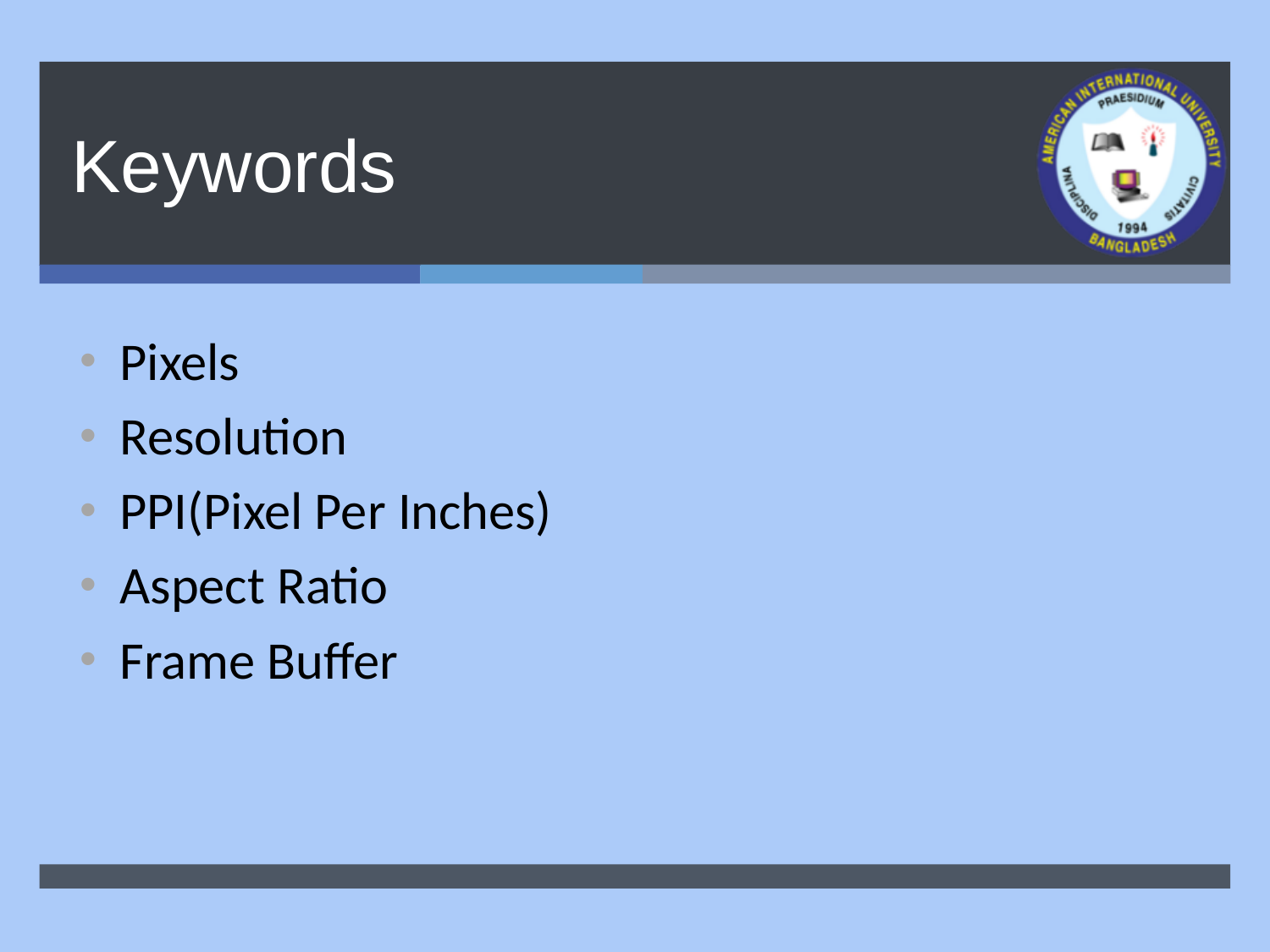

# Keywords​
Pixels​
Resolution​
PPI(Pixel Per Inches)​
Aspect Ratio​
Frame Buffer​